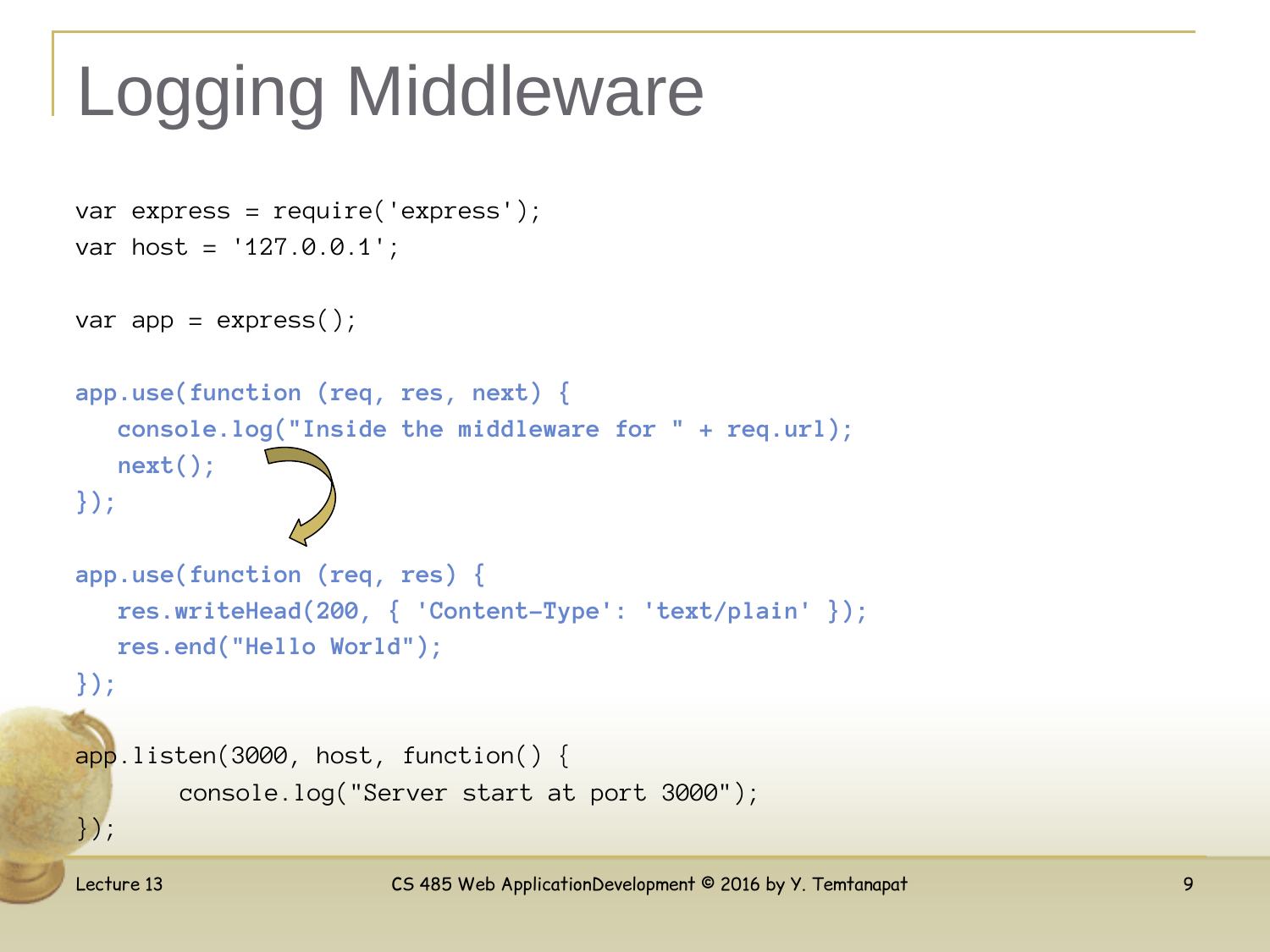

# Logging Middleware
var express = require('express');
var host = '127.0.0.1';

var app = express();

app.use(function (req, res, next) {
   console.log("Inside the middleware for " + req.url);
   next();
});

app.use(function (req, res) {
   res.writeHead(200, { 'Content-Type': 'text/plain' });
   res.end("Hello World");
});

app.listen(3000, host, function() {
	console.log("Server start at port 3000");
});

Lecture 13
CS 485 Web ApplicationDevelopment © 2016 by Y. Temtanapat
9